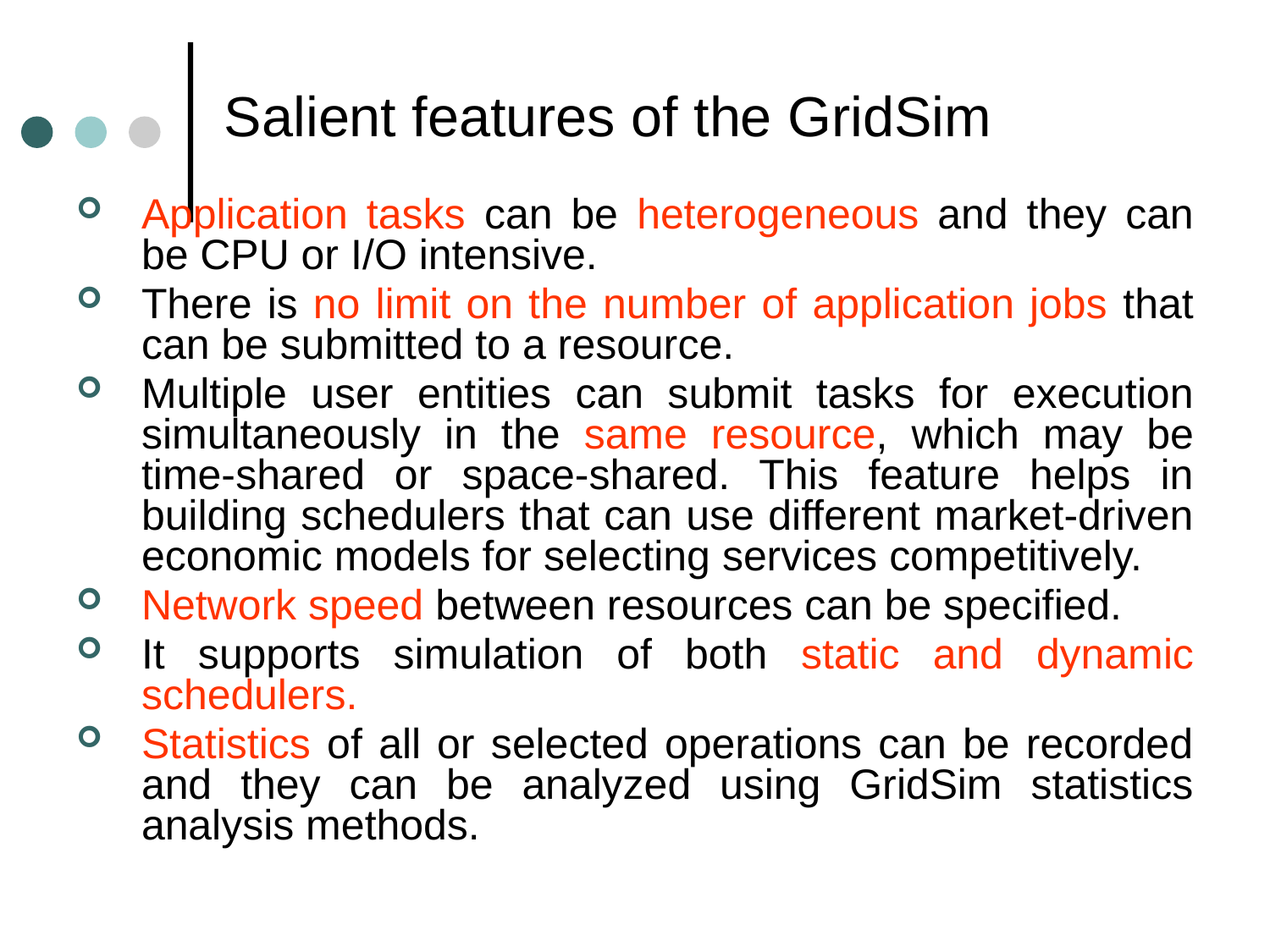

# Salient features of the GridSim
Application tasks can be heterogeneous and they can be CPU or I/O intensive.
There is no limit on the number of application jobs that can be submitted to a resource.
Multiple user entities can submit tasks for execution simultaneously in the same resource, which may be time-shared or space-shared. This feature helps in building schedulers that can use different market-driven economic models for selecting services competitively.
Network speed between resources can be specified.
It supports simulation of both static and dynamic schedulers.
Statistics of all or selected operations can be recorded and they can be analyzed using GridSim statistics analysis methods.